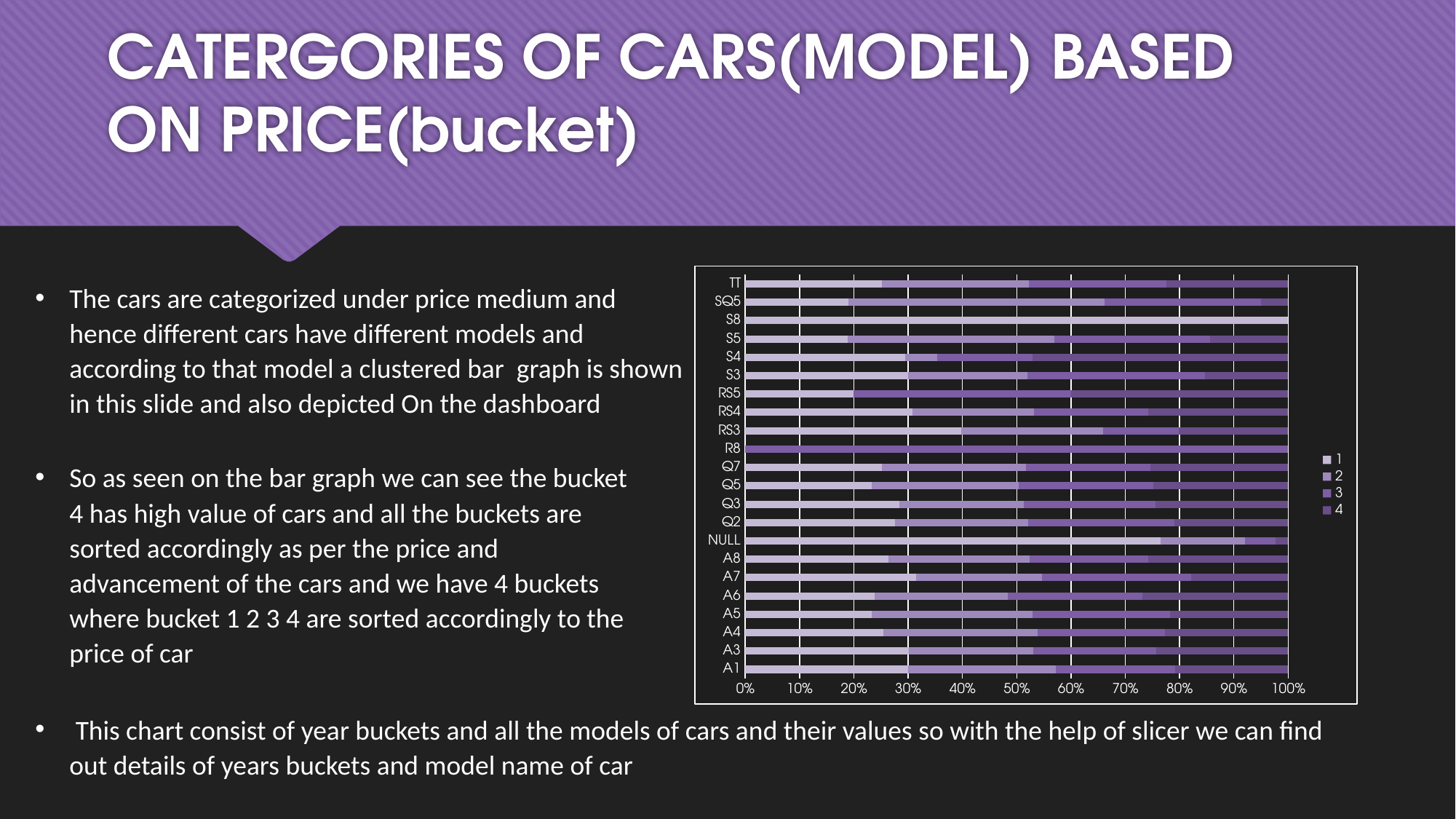

# CATERGORIES OF CARS(MODEL) BASED ON PRICE(bucket)

### Chart

| Category | 1 | 2 | 3 | 4 |
|---|---|---|---|---|
| A1 | 4156706.0 | 3751815.0 | 3032675.0 | 2886800.0 |
| A3 | 6522641.0 | 4995490.0 | 4894573.0 | 5279757.0 |
| A4 | 5220082.0 | 5862316.0 | 4810564.0 | 4675967.0 |
| A5 | 3727359.0 | 4760026.0 | 4051066.0 | 3486452.0 |
| A6 | 3784291.0 | 3910554.0 | 3933175.0 | 4274062.0 |
| A7 | 924092.0 | 682645.0 | 805160.0 | 526171.0 |
| A8 | 665682.0 | 655409.0 | 551217.0 | 651227.0 |
| NULL | 113045017.0 | 23061324.0 | 8311778.0 | 3433767.0 |
| Q2 | 3422804.0 | 3036934.0 | 3339576.0 | 2590978.0 |
| Q3 | 5556926.0 | 4478078.0 | 4739495.0 | 4789733.0 |
| Q5 | 2895212.0 | 3371153.0 | 3080222.0 | 3090749.0 |
| Q7 | 1030426.0 | 1090357.0 | 938742.0 | 1039321.0 |
| R8 | None | None | 33950.0 | None |
| RS3 | 287965.0 | 188945.0 | 99985.0 | 145965.0 |
| RS4 | 218933.0 | 159969.0 | 149959.0 | 183459.0 |
| RS5 | 26995.0 | None | 53990.0 | 53990.0 |
| S3 | 288630.0 | 211225.0 | 314780.0 | 147190.0 |
| S4 | 59990.0 | 11990.0 | 35990.0 | 95980.0 |
| S5 | 22990.0 | 46485.0 | 34990.0 | 17495.0 |
| S8 | 96000.0 | None | None | None |
| SQ5 | 76940.0 | 190920.0 | 116890.0 | 20000.0 |
| TT | 2159286.0 | 2320458.0 | 2170086.0 | 1922334.0 |
The cars are categorized under price medium and hence different cars have different models and according to that model a clustered bar  graph is shown in this slide and also depicted On the dashboard
So as seen on the bar graph we can see the bucket 4 has high value of cars and all the buckets are sorted accordingly as per the price and advancement of the cars and we have 4 buckets where bucket 1 2 3 4 are sorted accordingly to the price of car
 This chart consist of year buckets and all the models of cars and their values so with the help of slicer we can find out details of years buckets and model name of car